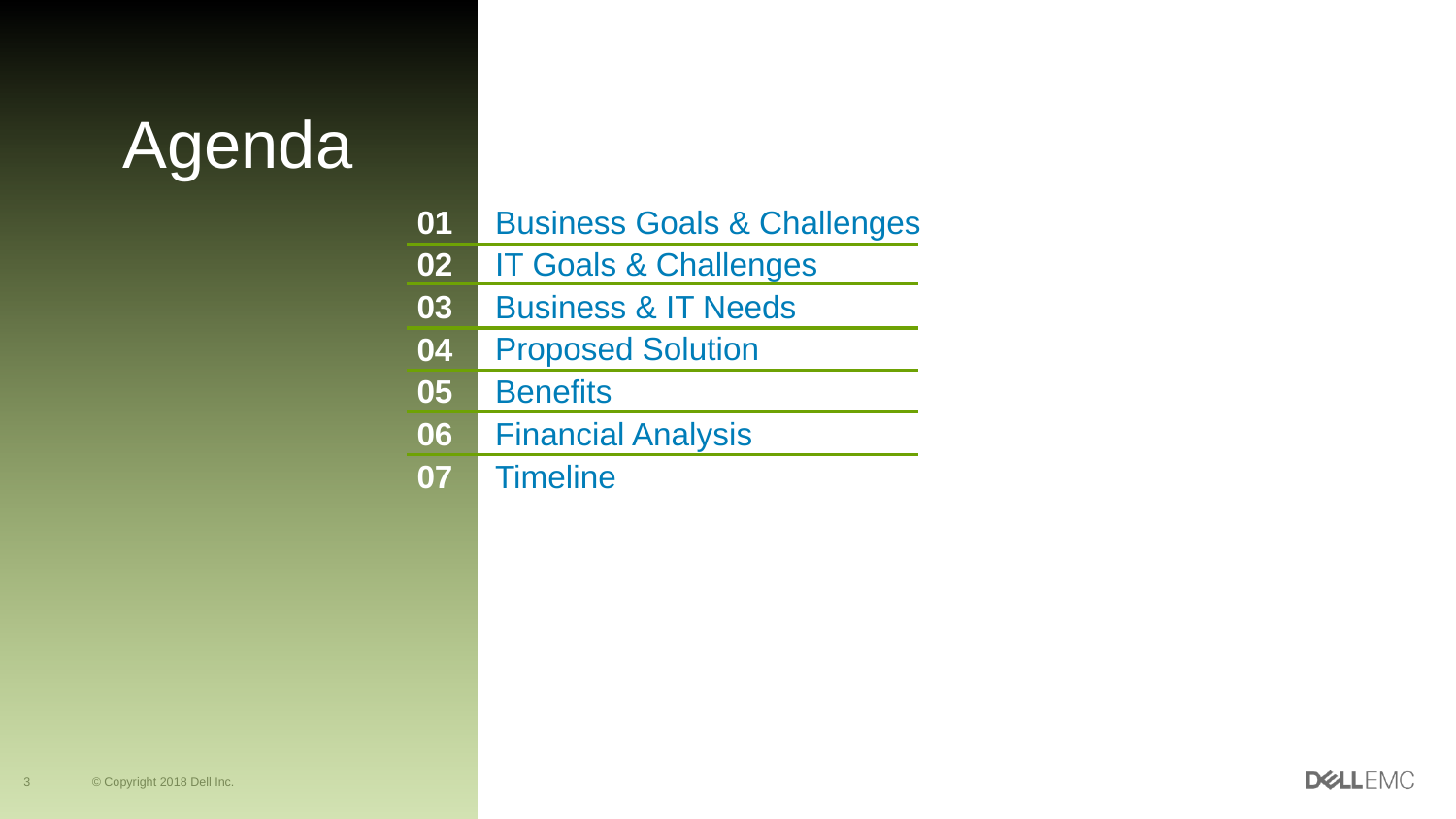

Agenda
01
Business Goals & Challenges
02
IT Goals & Challenges
03
Business & IT Needs
04
Proposed Solution
05
Benefits
06
Financial Analysis
07
Timeline